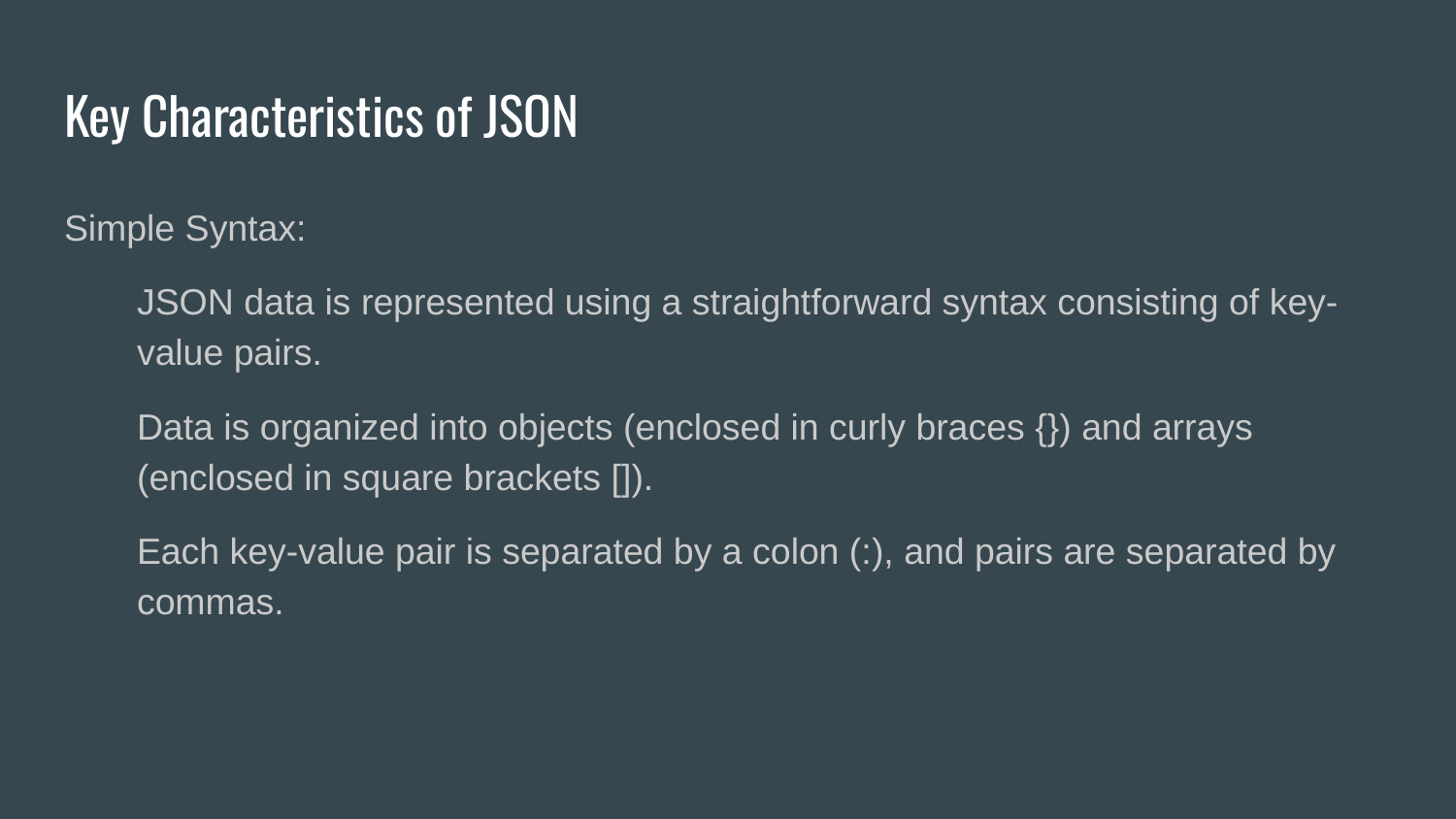

# Key Characteristics of JSON
Simple Syntax:
JSON data is represented using a straightforward syntax consisting of key-value pairs.
Data is organized into objects (enclosed in curly braces {}) and arrays (enclosed in square brackets []).
Each key-value pair is separated by a colon (:), and pairs are separated by commas.